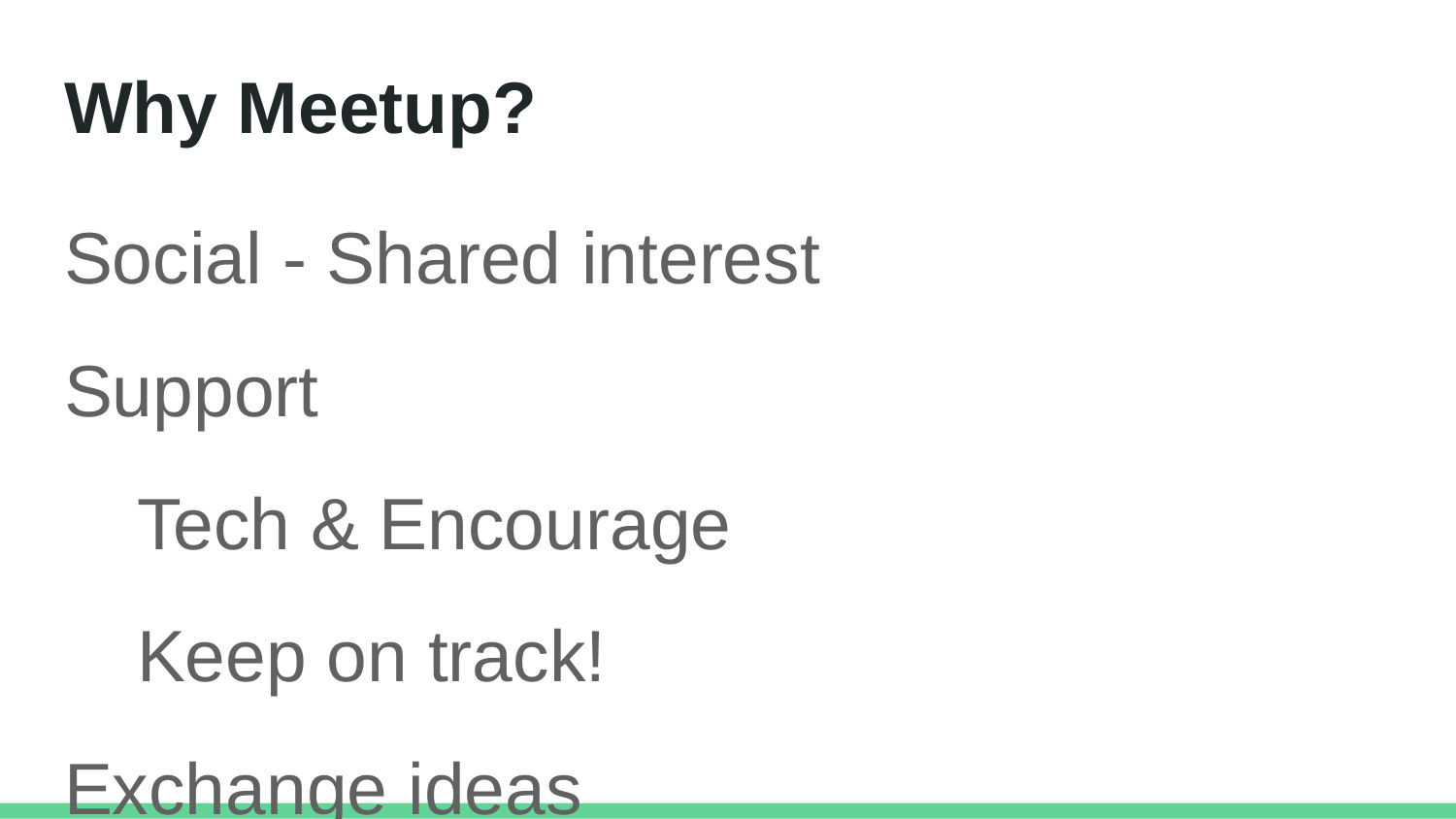

# Why Meetup?
Social - Shared interest
Support
Tech & Encourage
Keep on track!
Exchange ideas